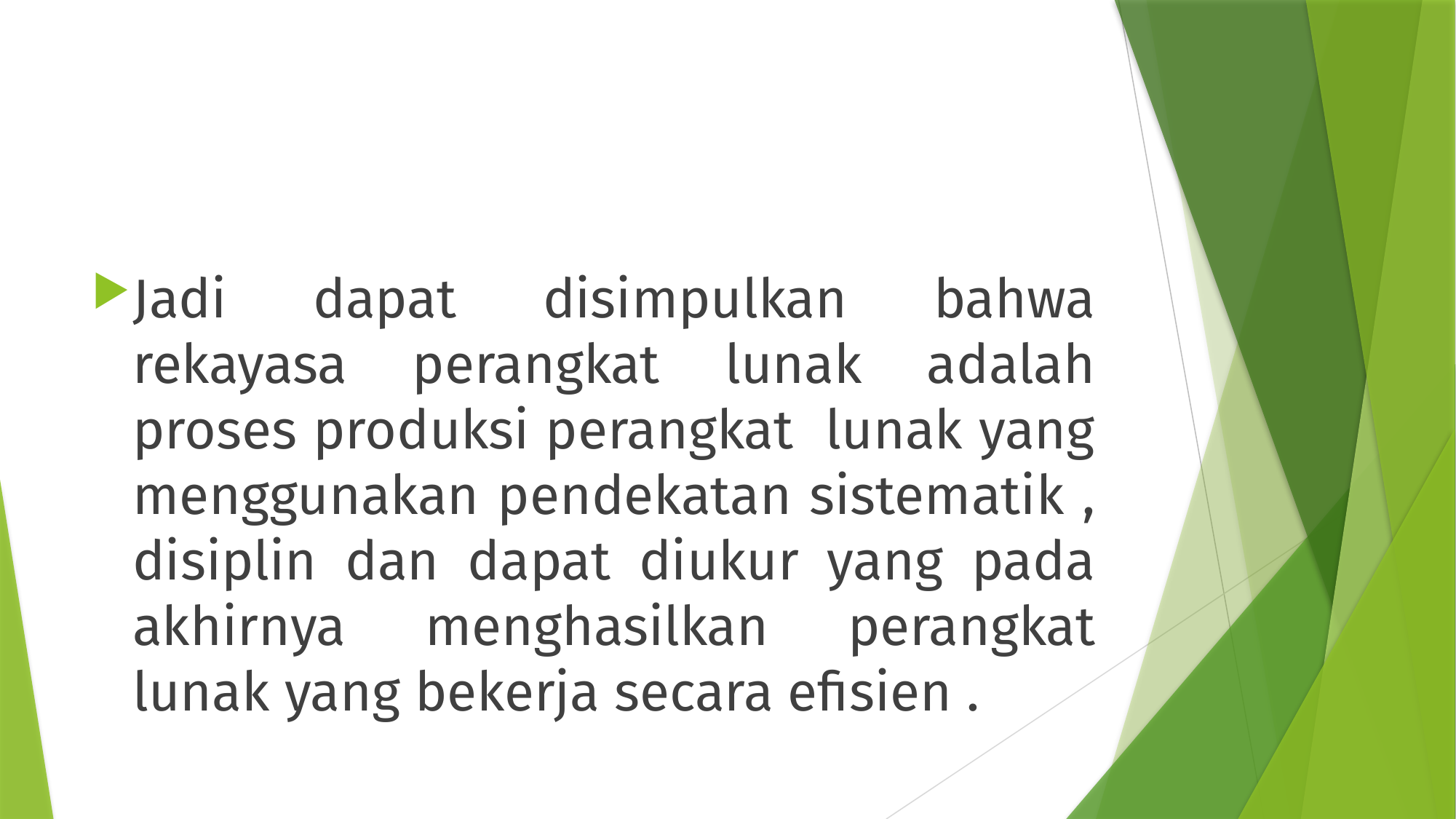

#
Jadi dapat disimpulkan bahwa rekayasa perangkat lunak adalah proses produksi perangkat  lunak yang menggunakan pendekatan sistematik , disiplin dan dapat diukur yang pada akhirnya menghasilkan perangkat lunak yang bekerja secara efisien .